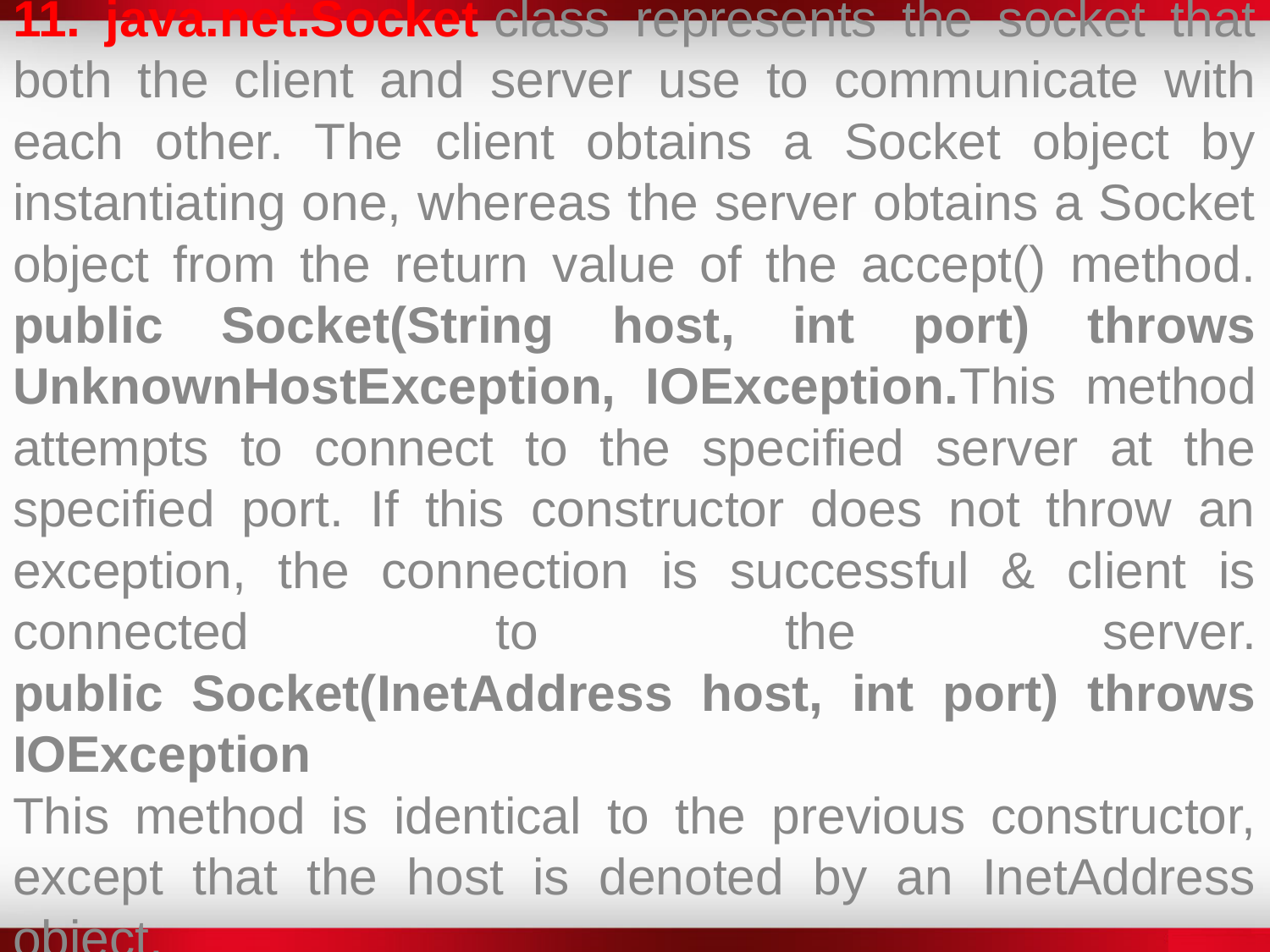

# 11. java.net.Socket class represents the socket that both the client and server use to communicate with each other. The client obtains a Socket object by instantiating one, whereas the server obtains a Socket object from the return value of the accept() method. public Socket(String host, int port) throws UnknownHostException, IOException.This method attempts to connect to the specified server at the specified port. If this constructor does not throw an exception, the connection is successful & client is connected to the server. public Socket(InetAddress host, int port) throws IOException This method is identical to the previous constructor, except that the host is denoted by an InetAddress object.